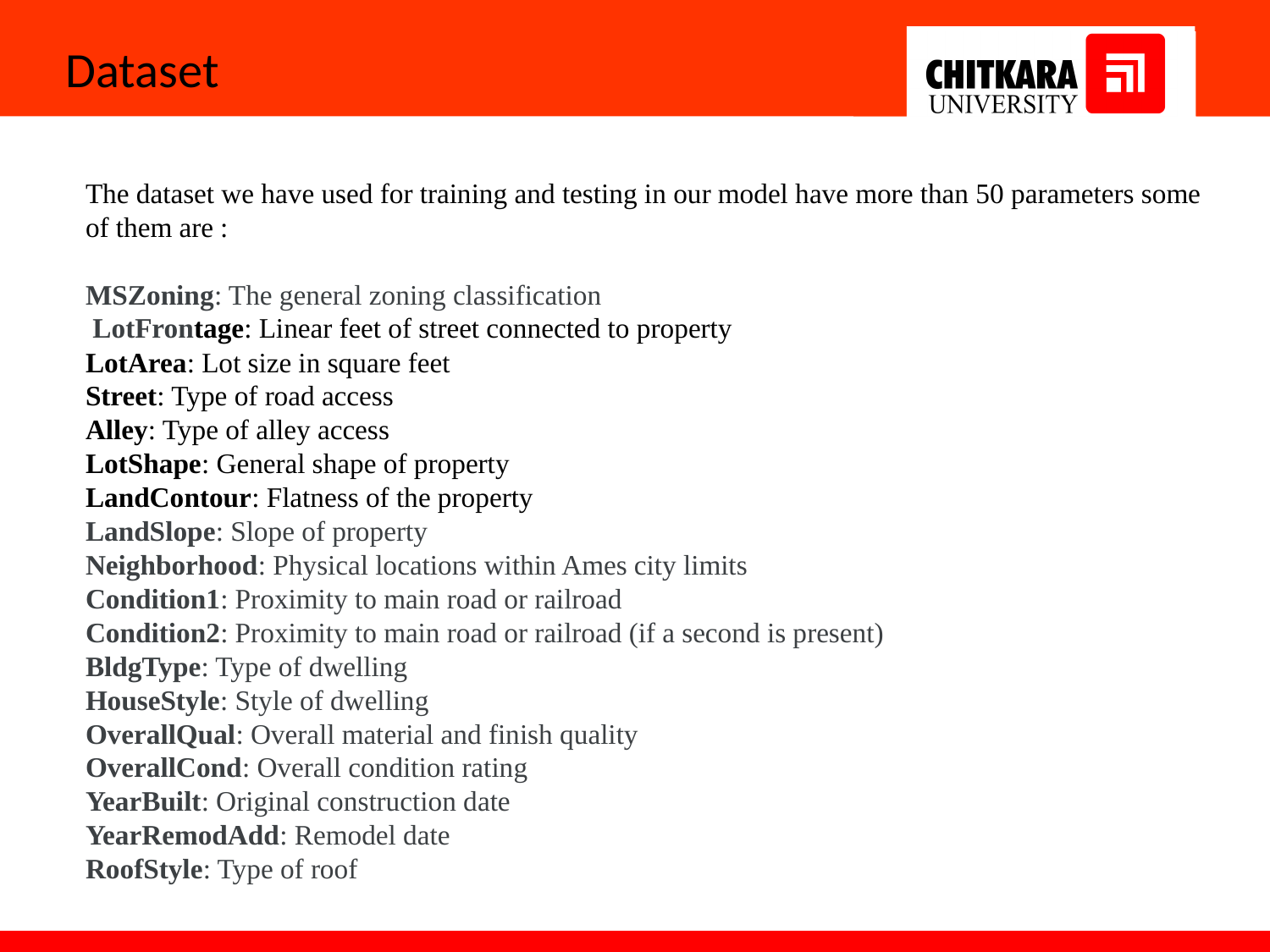

Dataset
The dataset we have used for training and testing in our model have more than 50 parameters some of them are :

MSZoning: The general zoning classification
 LotFrontage: Linear feet of street connected to property
LotArea: Lot size in square feet
Street: Type of road access
Alley: Type of alley access
LotShape: General shape of property
LandContour: Flatness of the property
LandSlope: Slope of property
Neighborhood: Physical locations within Ames city limits
Condition1: Proximity to main road or railroad
Condition2: Proximity to main road or railroad (if a second is present)
BldgType: Type of dwelling
HouseStyle: Style of dwelling
OverallQual: Overall material and finish quality
OverallCond: Overall condition rating
YearBuilt: Original construction date
YearRemodAdd: Remodel date
RoofStyle: Type of roof